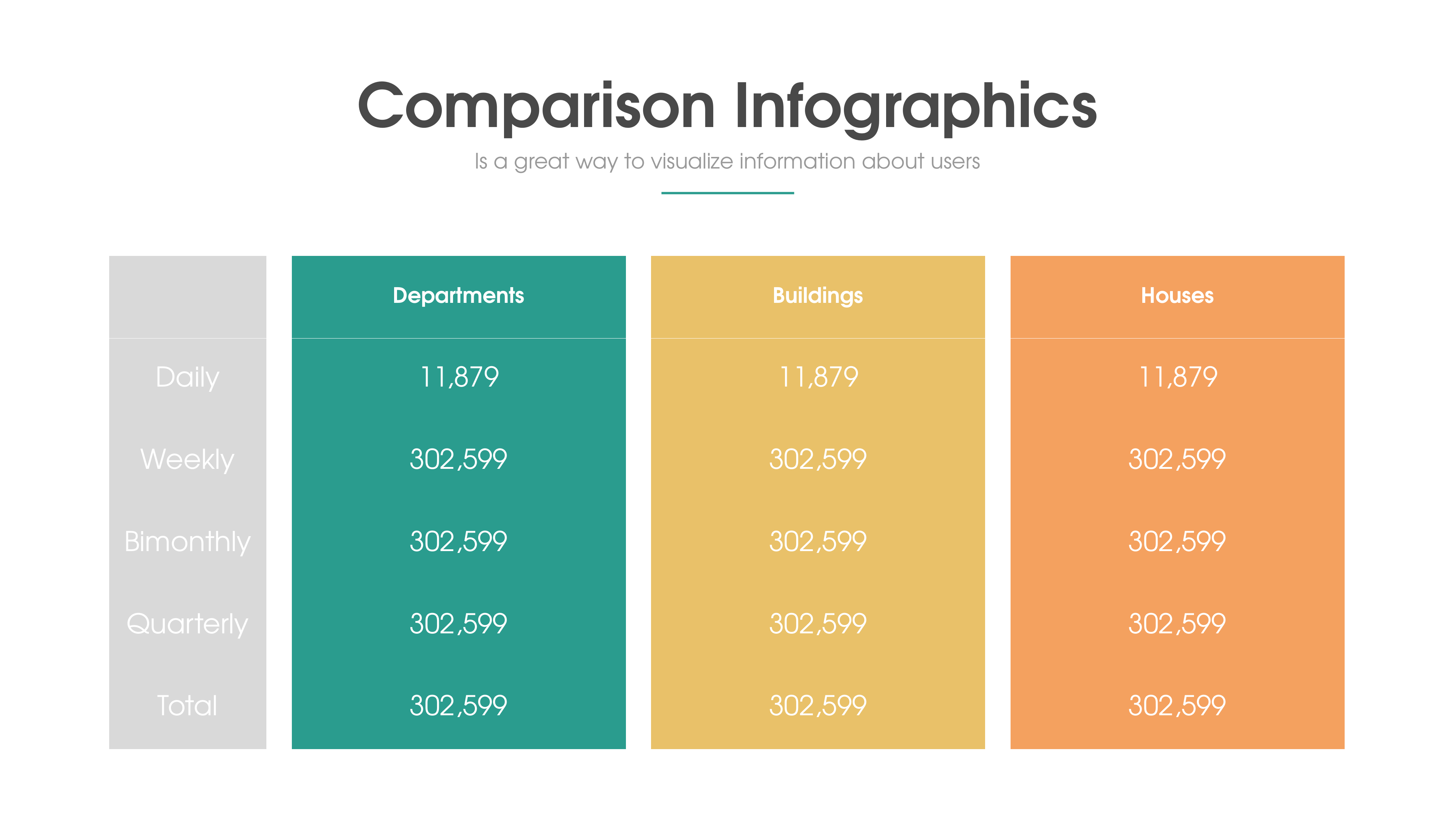

Comparison Infographics
Is a great way to visualize information about users

|  |
| --- |
| Daily |
| Weekly |
| Bimonthly |
| Quarterly |
| Total |
| Departments |
| --- |
| 11,879 |
| 302,599 |
| 302,599 |
| 302,599 |
| 302,599 |
| Buildings |
| --- |
| 11,879 |
| 302,599 |
| 302,599 |
| 302,599 |
| 302,599 |
| Houses |
| --- |
| 11,879 |
| 302,599 |
| 302,599 |
| 302,599 |
| 302,599 |